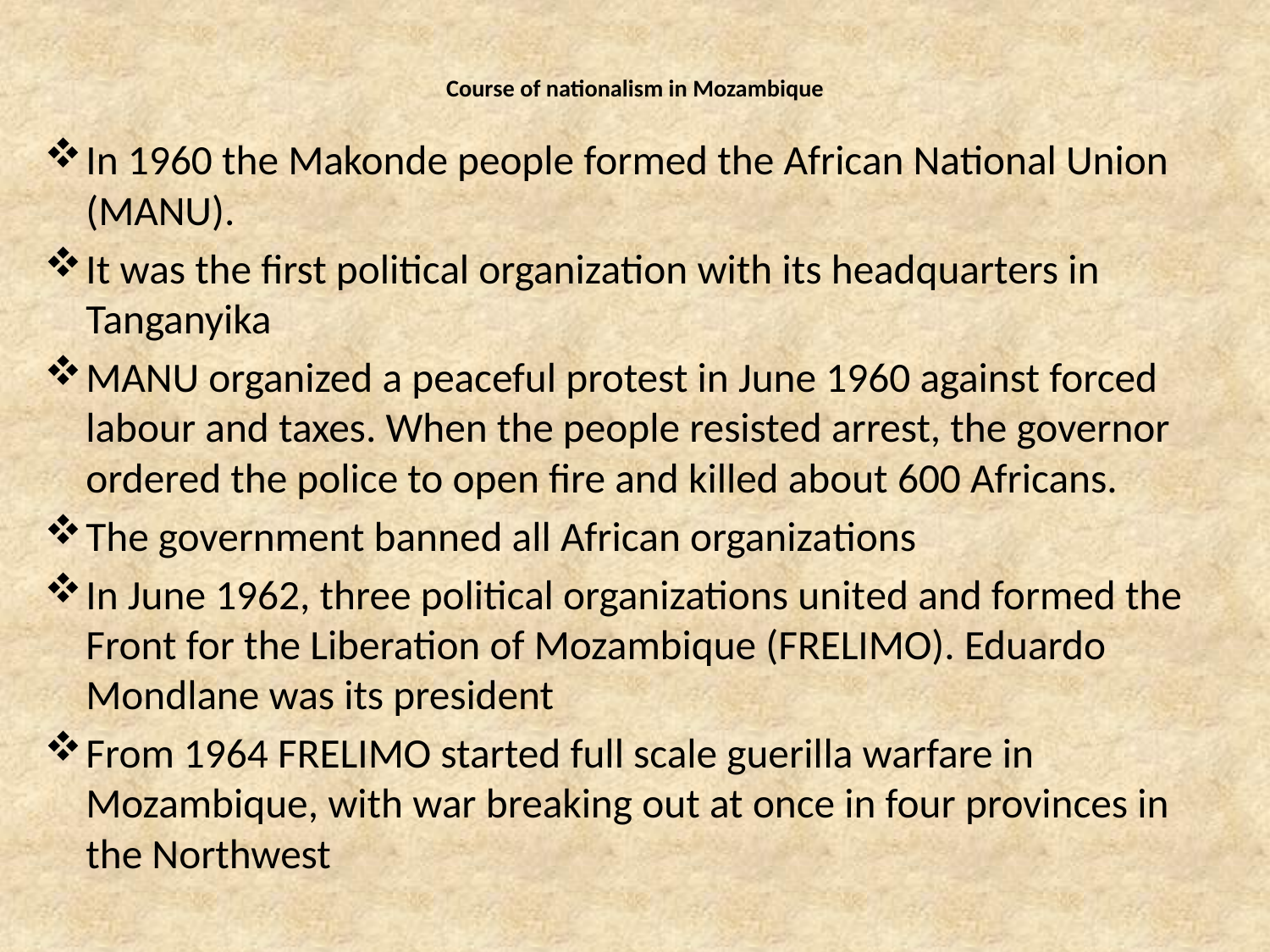

# Course of nationalism in Mozambique
In 1960 the Makonde people formed the African National Union (MANU).
It was the first political organization with its headquarters in Tanganyika
MANU organized a peaceful protest in June 1960 against forced labour and taxes. When the people resisted arrest, the governor ordered the police to open fire and killed about 600 Africans.
The government banned all African organiza­tions
In June 1962, three political organizations unit­ed and formed the Front for the Liberation of Mozambique (FRELIMO). Eduardo Mondlane was its president
From 1964 FRELIMO started full scale gueril­la warfare in Mozambique, with war breaking out at once in four provinces in the Northwest